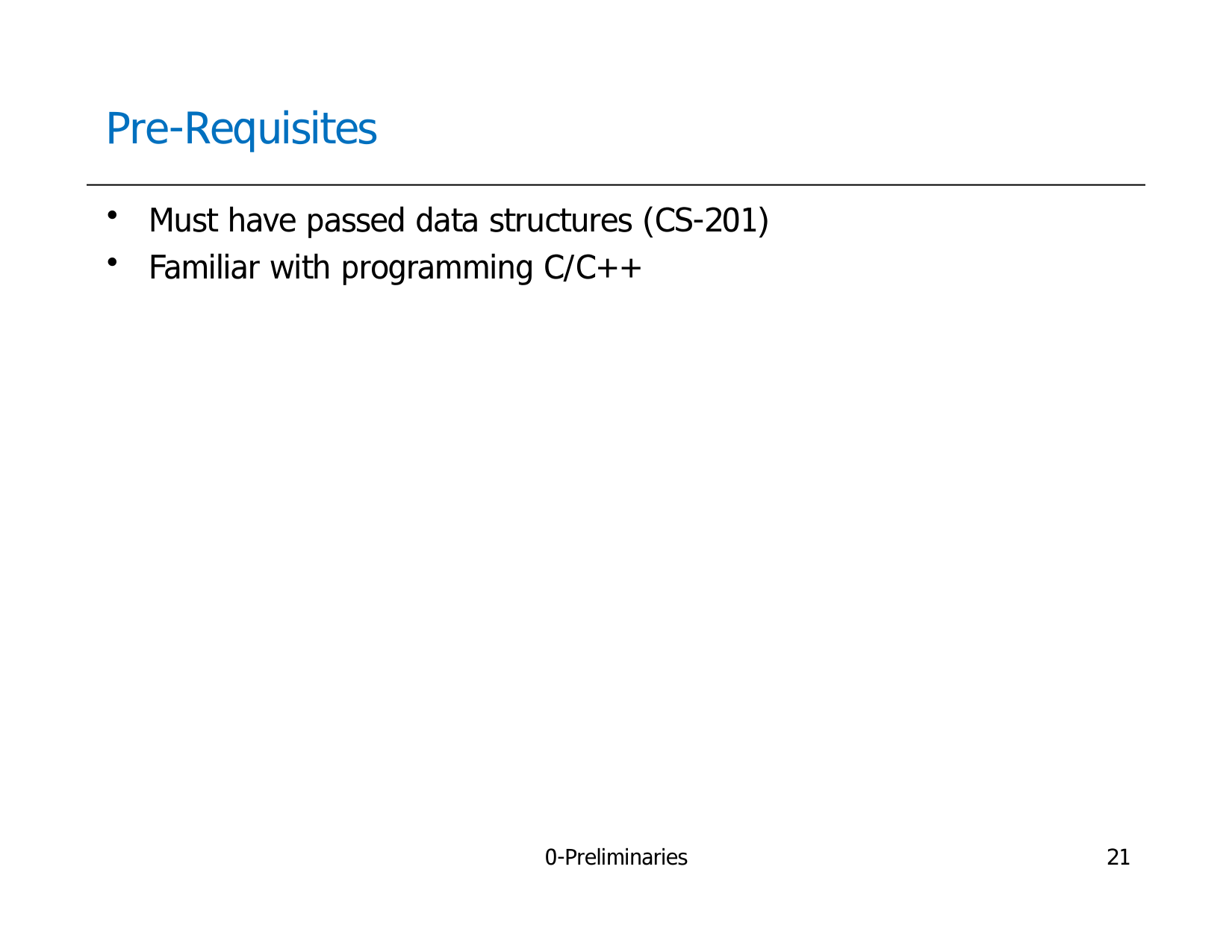

# Pre-Requisites
Must have passed data structures (CS-201)
Familiar with programming C/C++
0-Preliminaries
21